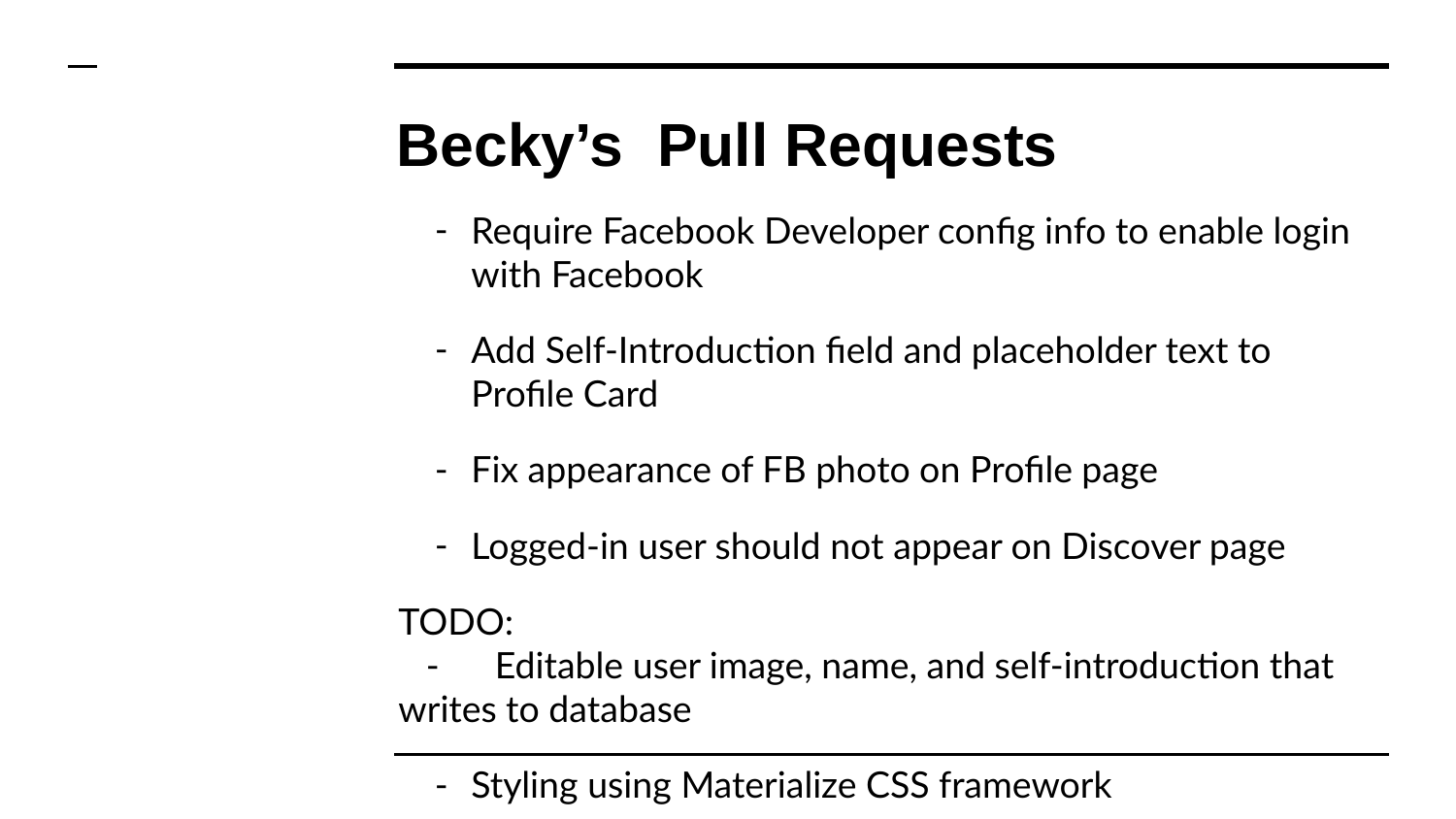

# Becky’s  Pull Requests
Require Facebook Developer config info to enable login with Facebook
Add Self-Introduction field and placeholder text to Profile Card
Fix appearance of FB photo on Profile page
Logged-in user should not appear on Discover page
TODO:
   -      Editable user image, name, and self-introduction that writes to database
Styling using Materialize CSS framework